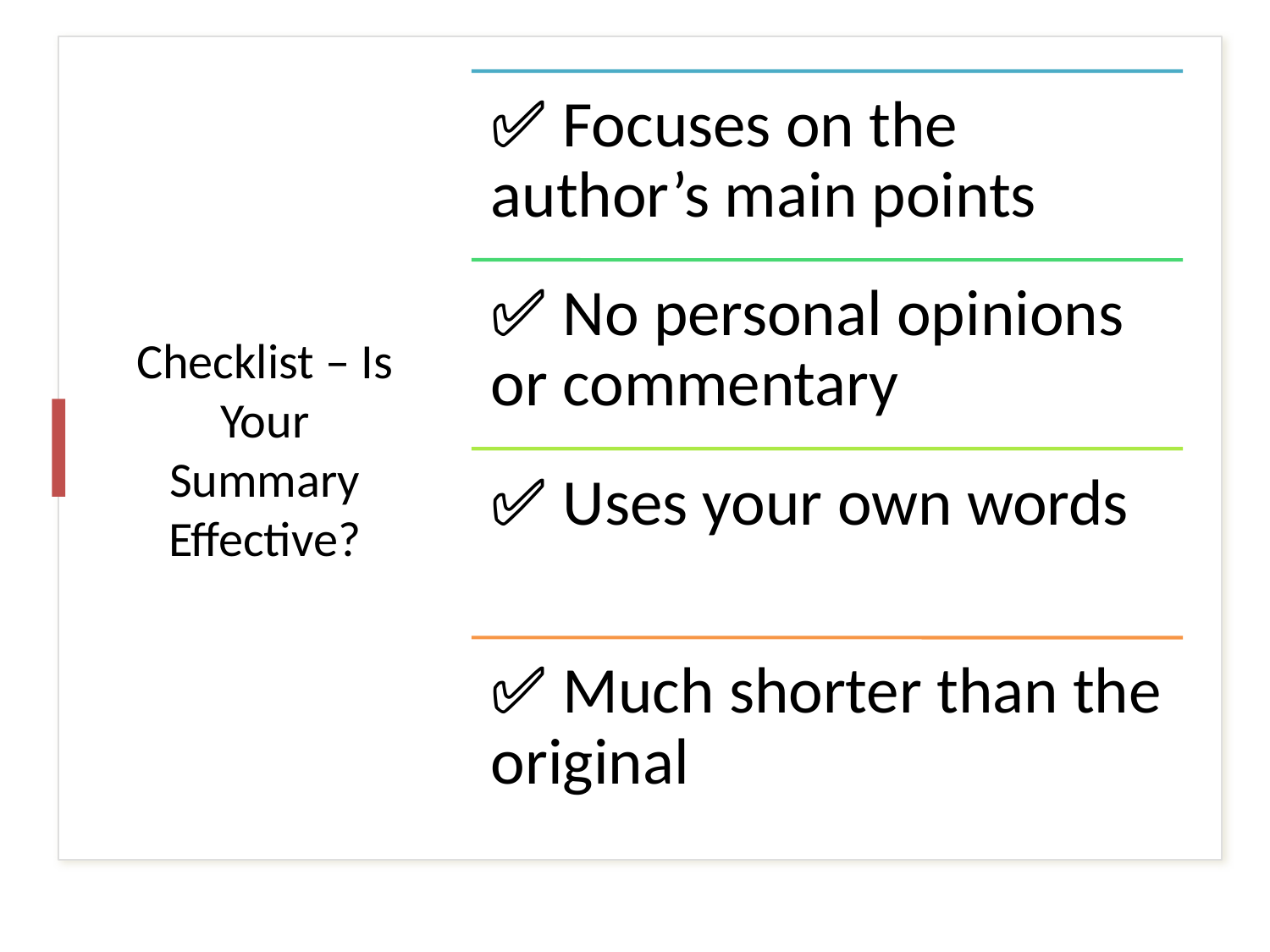

# Checklist – Is Your Summary Effective?
✅ Focuses on the author’s main points
✅ No personal opinions or commentary
✅ Uses your own words
✅ Much shorter than the original